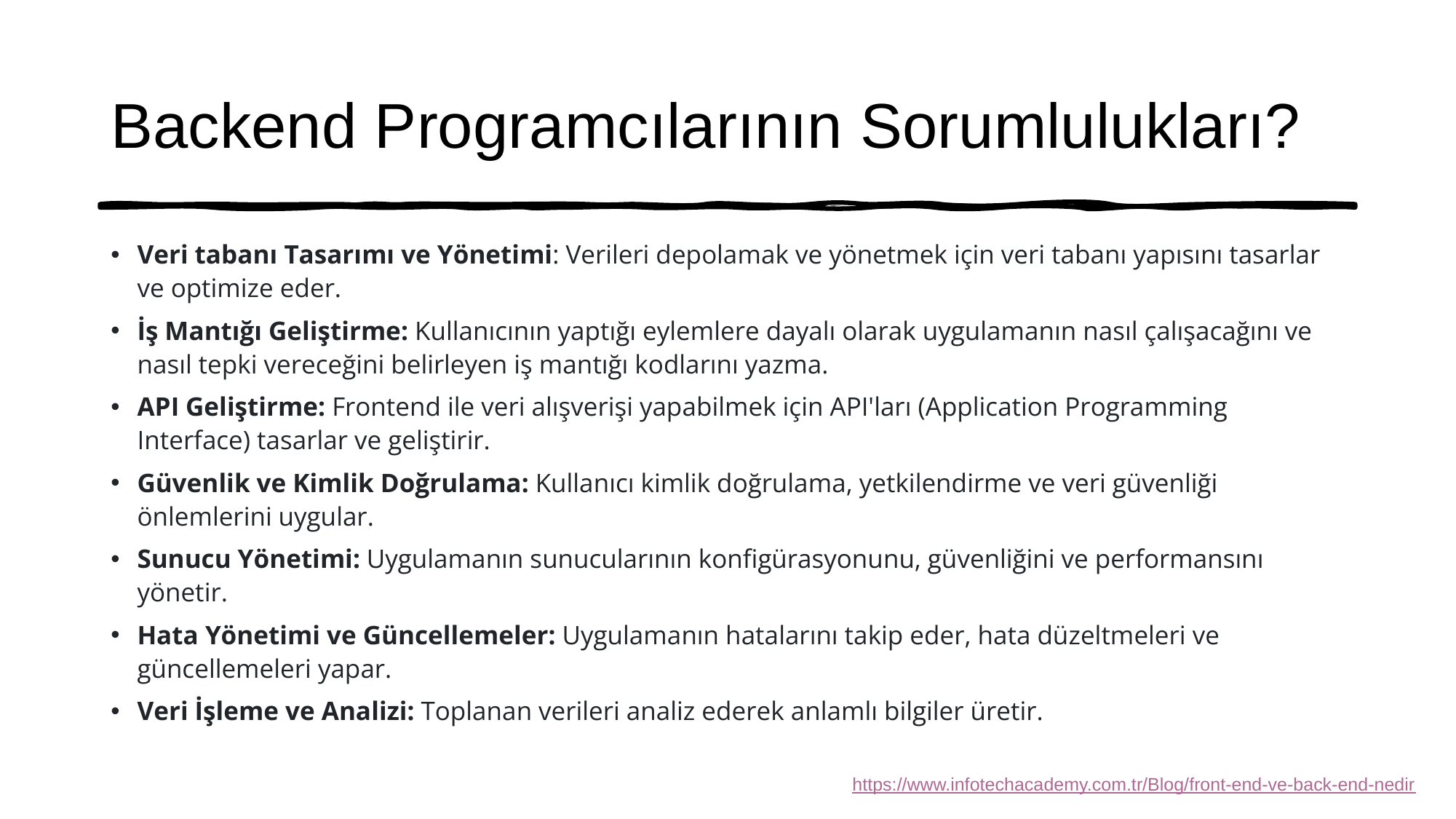

# Backend Programcılarının Sorumlulukları?
Veri tabanı Tasarımı ve Yönetimi: Verileri depolamak ve yönetmek için veri tabanı yapısını tasarlar ve optimize eder.
İş Mantığı Geliştirme: Kullanıcının yaptığı eylemlere dayalı olarak uygulamanın nasıl çalışacağını ve nasıl tepki vereceğini belirleyen iş mantığı kodlarını yazma.
API Geliştirme: Frontend ile veri alışverişi yapabilmek için API'ları (Application Programming Interface) tasarlar ve geliştirir.
Güvenlik ve Kimlik Doğrulama: Kullanıcı kimlik doğrulama, yetkilendirme ve veri güvenliği önlemlerini uygular.
Sunucu Yönetimi: Uygulamanın sunucularının konfigürasyonunu, güvenliğini ve performansını yönetir.
Hata Yönetimi ve Güncellemeler: Uygulamanın hatalarını takip eder, hata düzeltmeleri ve güncellemeleri yapar.
Veri İşleme ve Analizi: Toplanan verileri analiz ederek anlamlı bilgiler üretir.
https://www.infotechacademy.com.tr/Blog/front-end-ve-back-end-nedir